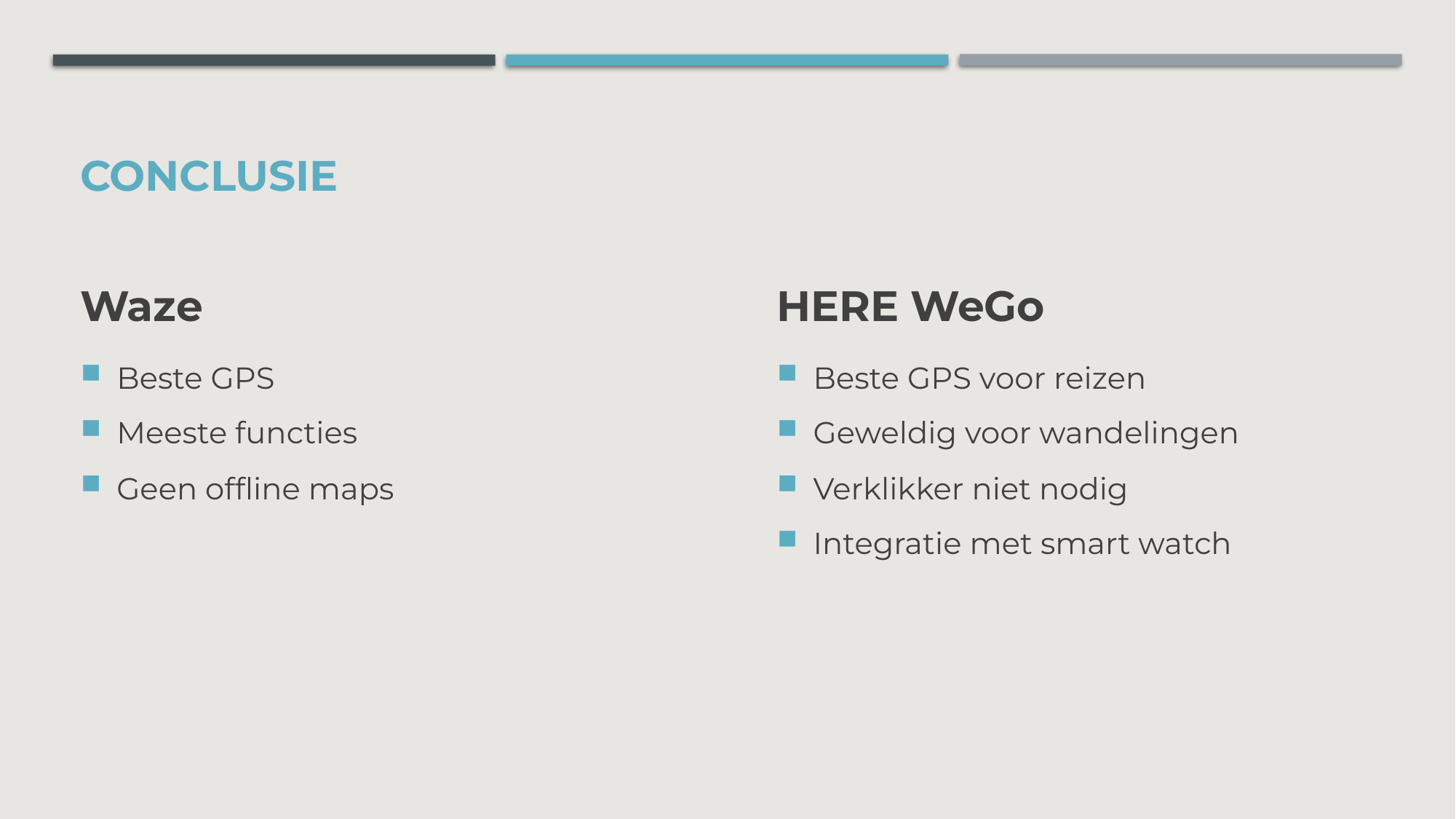

# CONCLUSIE
Waze
HERE WeGo
Beste GPS
Meeste functies
Geen offline maps
Beste GPS voor reizen
Geweldig voor wandelingen
Verklikker niet nodig
Integratie met smart watch